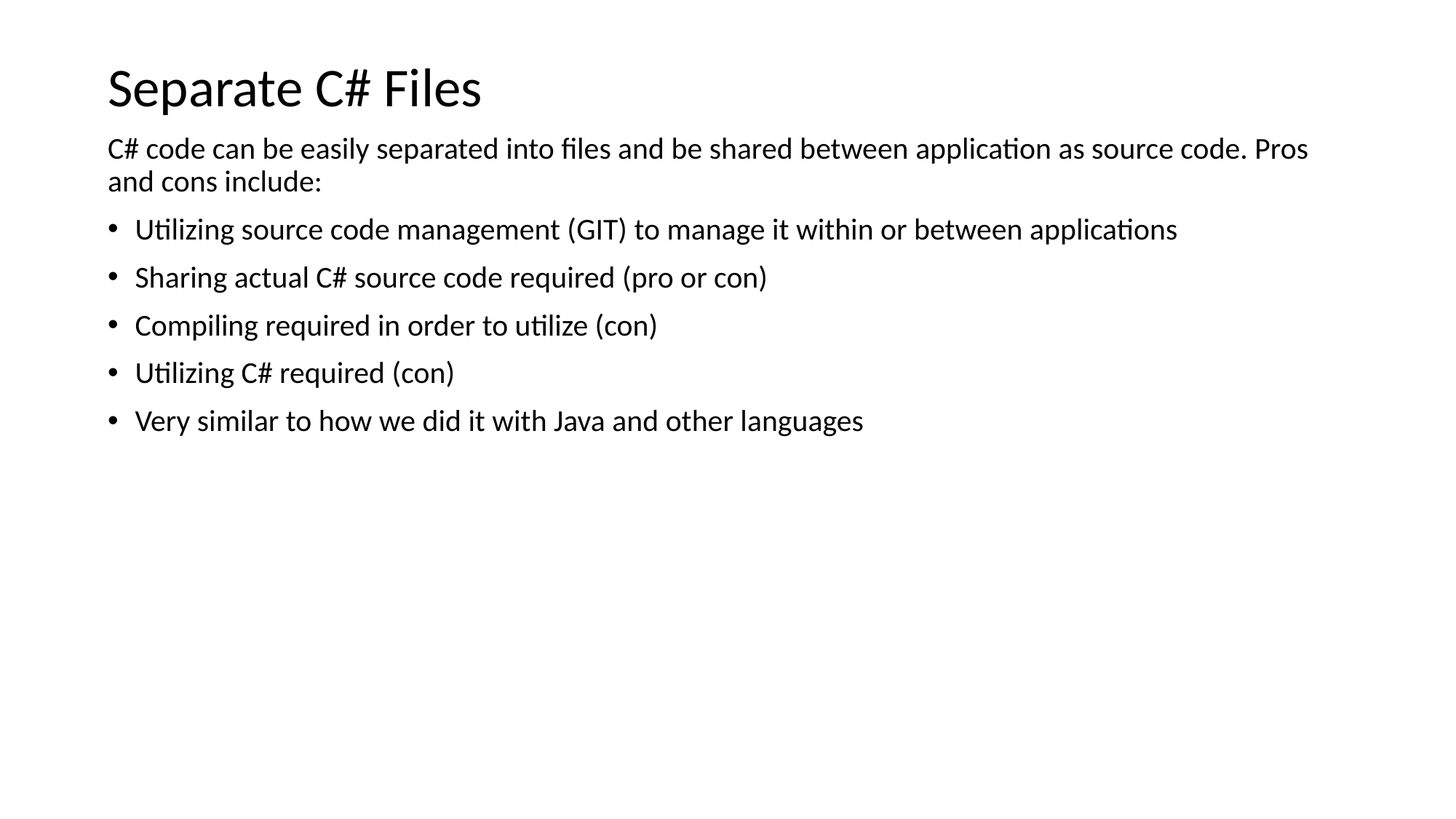

# Separate C# Files
C# code can be easily separated into files and be shared between application as source code. Pros and cons include:
Utilizing source code management (GIT) to manage it within or between applications
Sharing actual C# source code required (pro or con)
Compiling required in order to utilize (con)
Utilizing C# required (con)
Very similar to how we did it with Java and other languages